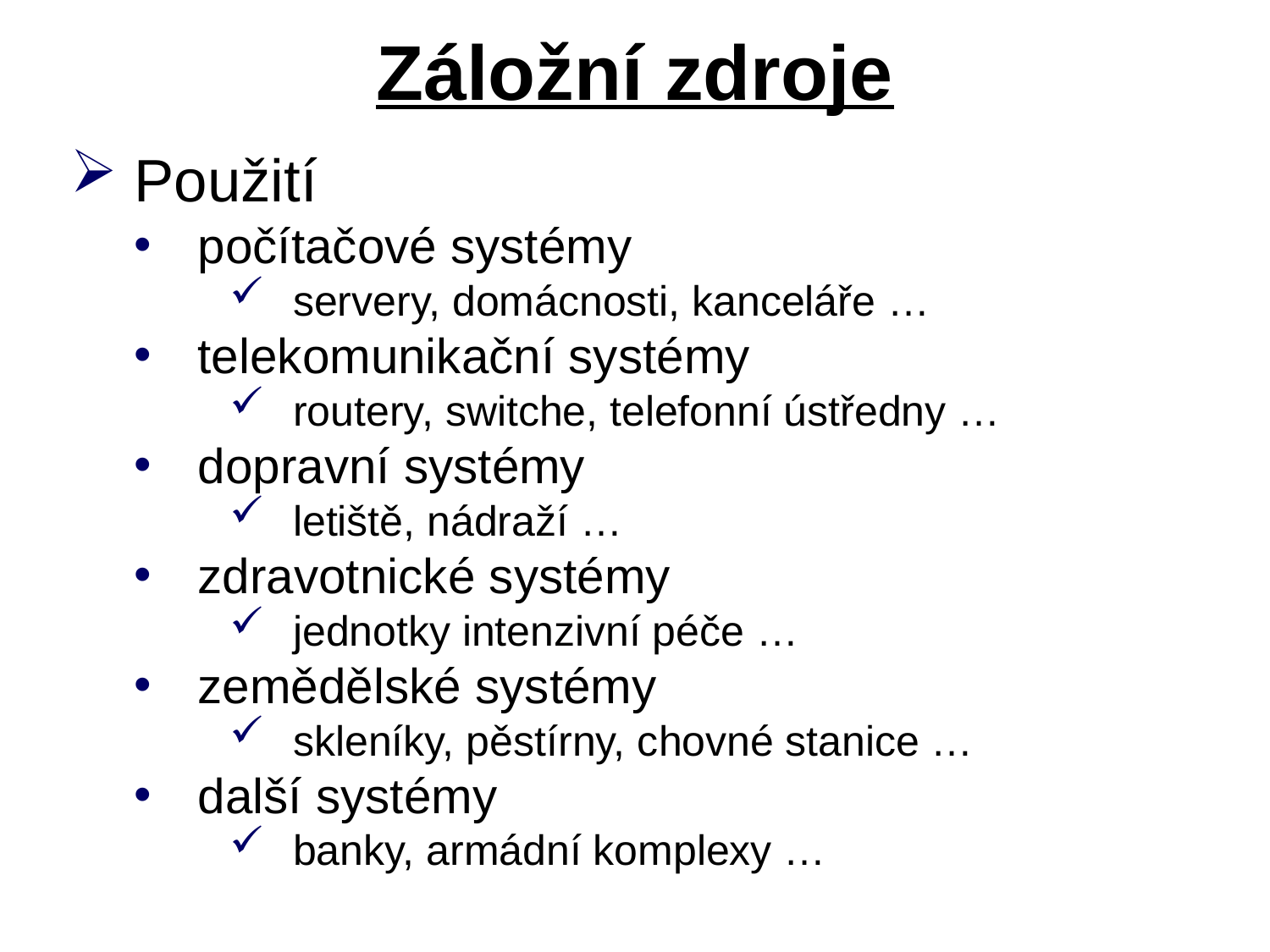

# Záložní zdroje
Použití
počítačové systémy
servery, domácnosti, kanceláře …
telekomunikační systémy
routery, switche, telefonní ústředny …
dopravní systémy
letiště, nádraží …
zdravotnické systémy
jednotky intenzivní péče …
zemědělské systémy
skleníky, pěstírny, chovné stanice …
další systémy
banky, armádní komplexy …